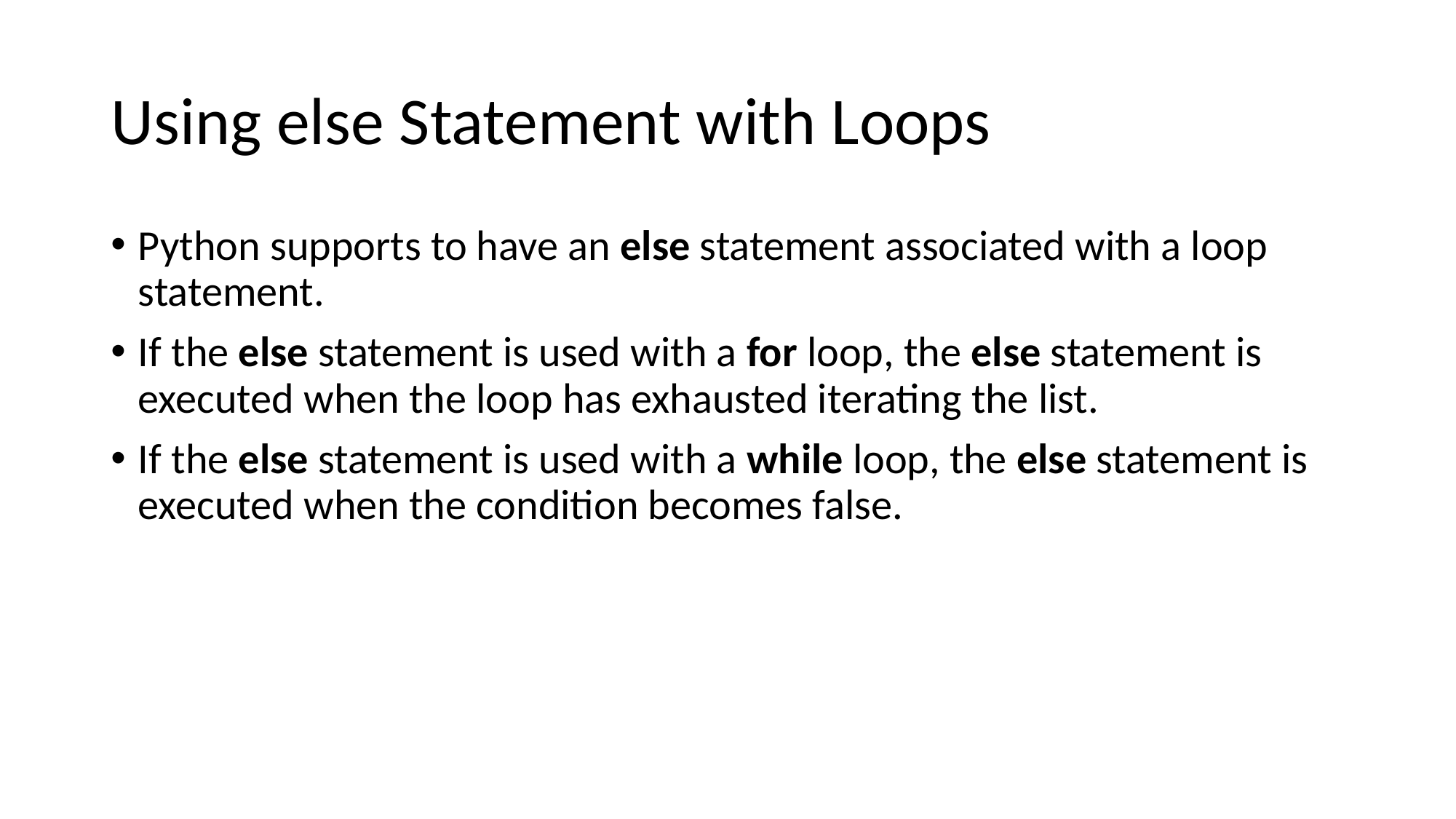

# Using else Statement with Loops
Python supports to have an else statement associated with a loop statement.
If the else statement is used with a for loop, the else statement is executed when the loop has exhausted iterating the list.
If the else statement is used with a while loop, the else statement is executed when the condition becomes false.